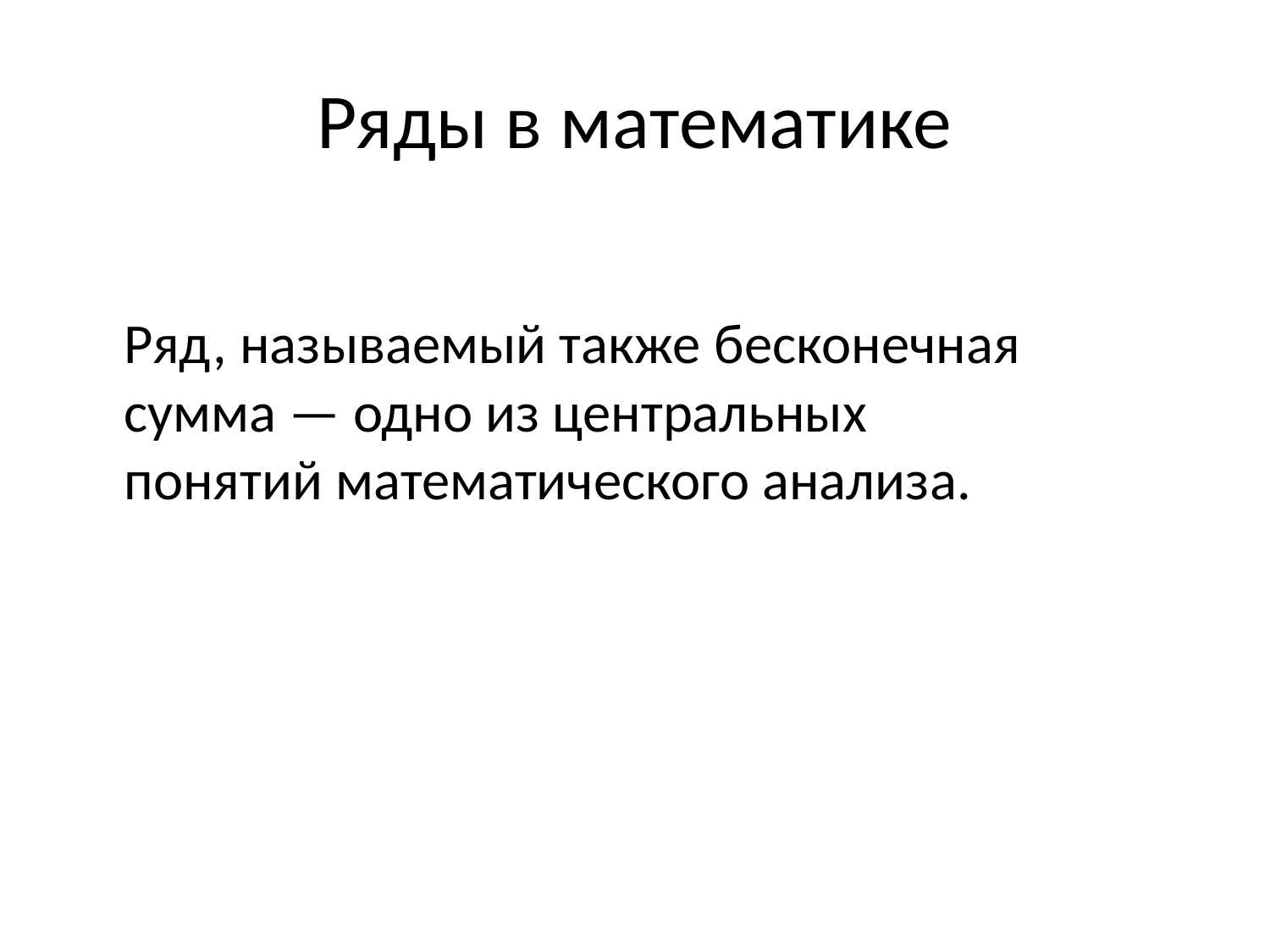

# Ряды в математике

	Ряд, называемый также бесконечная сумма — одно из центральных понятий математического анализа.